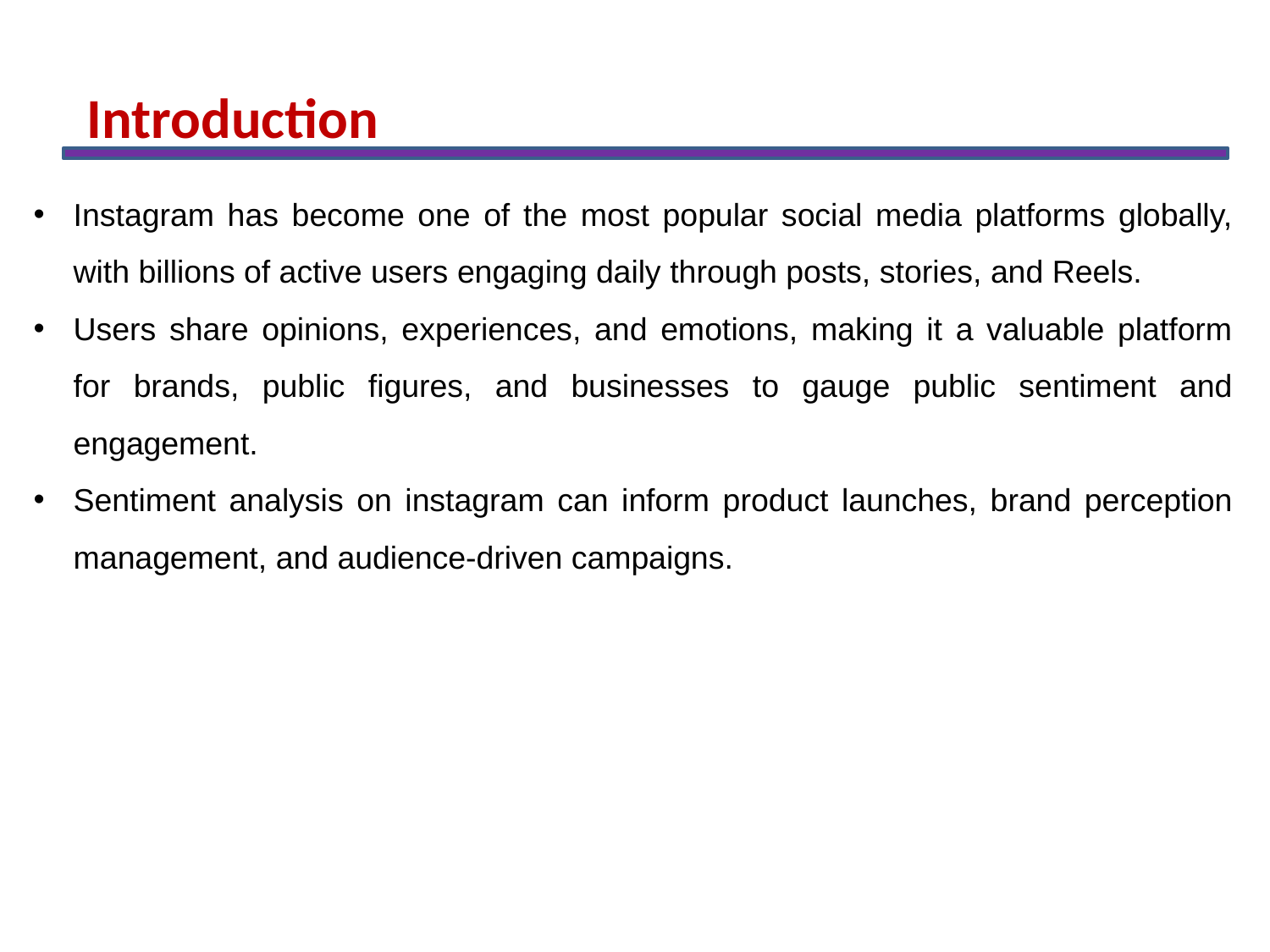

Introduction

Instagram has become one of the most popular social media platforms globally, with billions of active users engaging daily through posts, stories, and Reels.
Users share opinions, experiences, and emotions, making it a valuable platform for brands, public figures, and businesses to gauge public sentiment and engagement.
Sentiment analysis on instagram can inform product launches, brand perception management, and audience-driven campaigns.